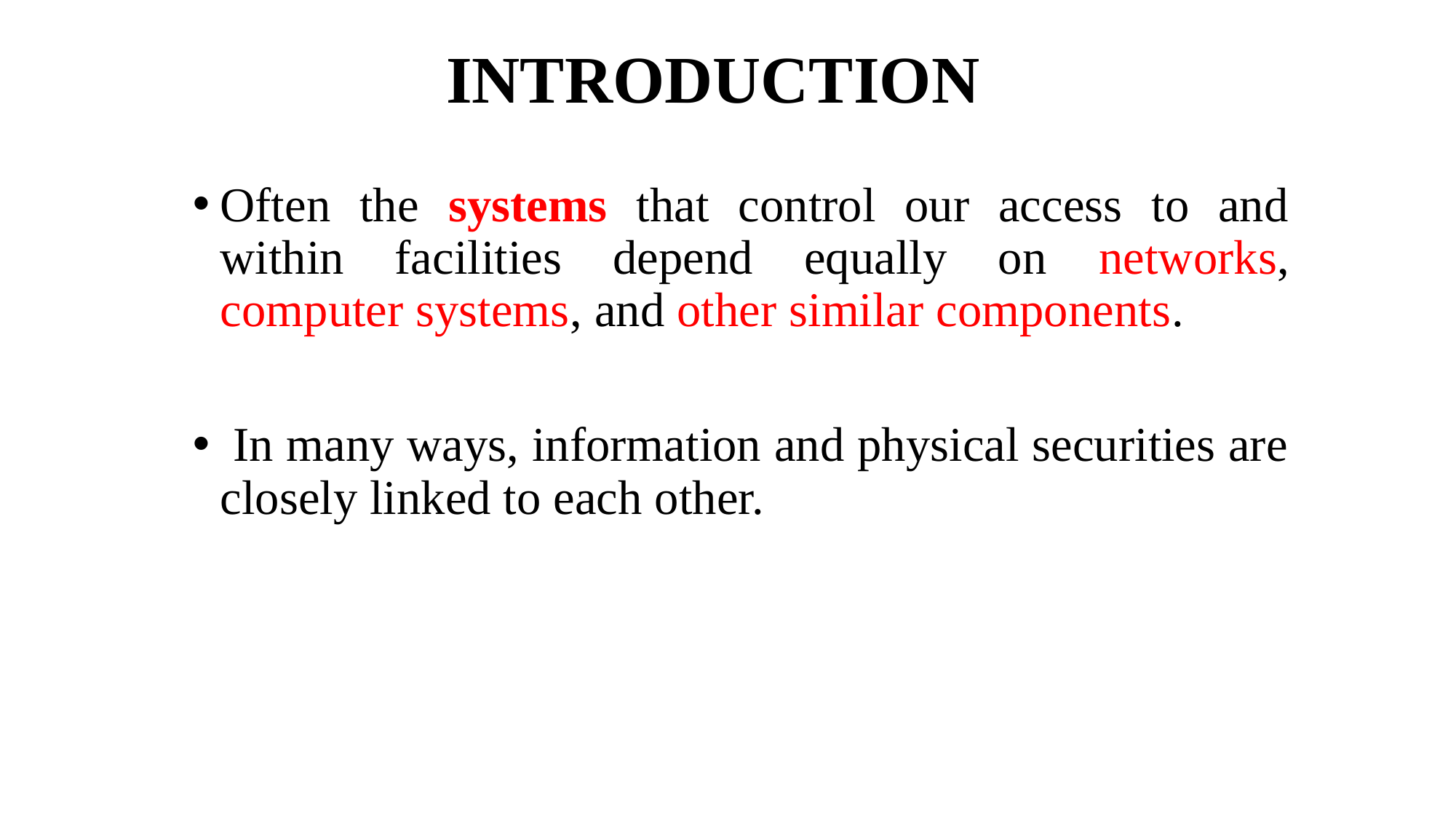

# INTRODUCTION
Often the systems that control our access to and within facilities depend equally on networks, computer systems, and other similar components.

 In many ways, information and physical securities are closely linked to each other.